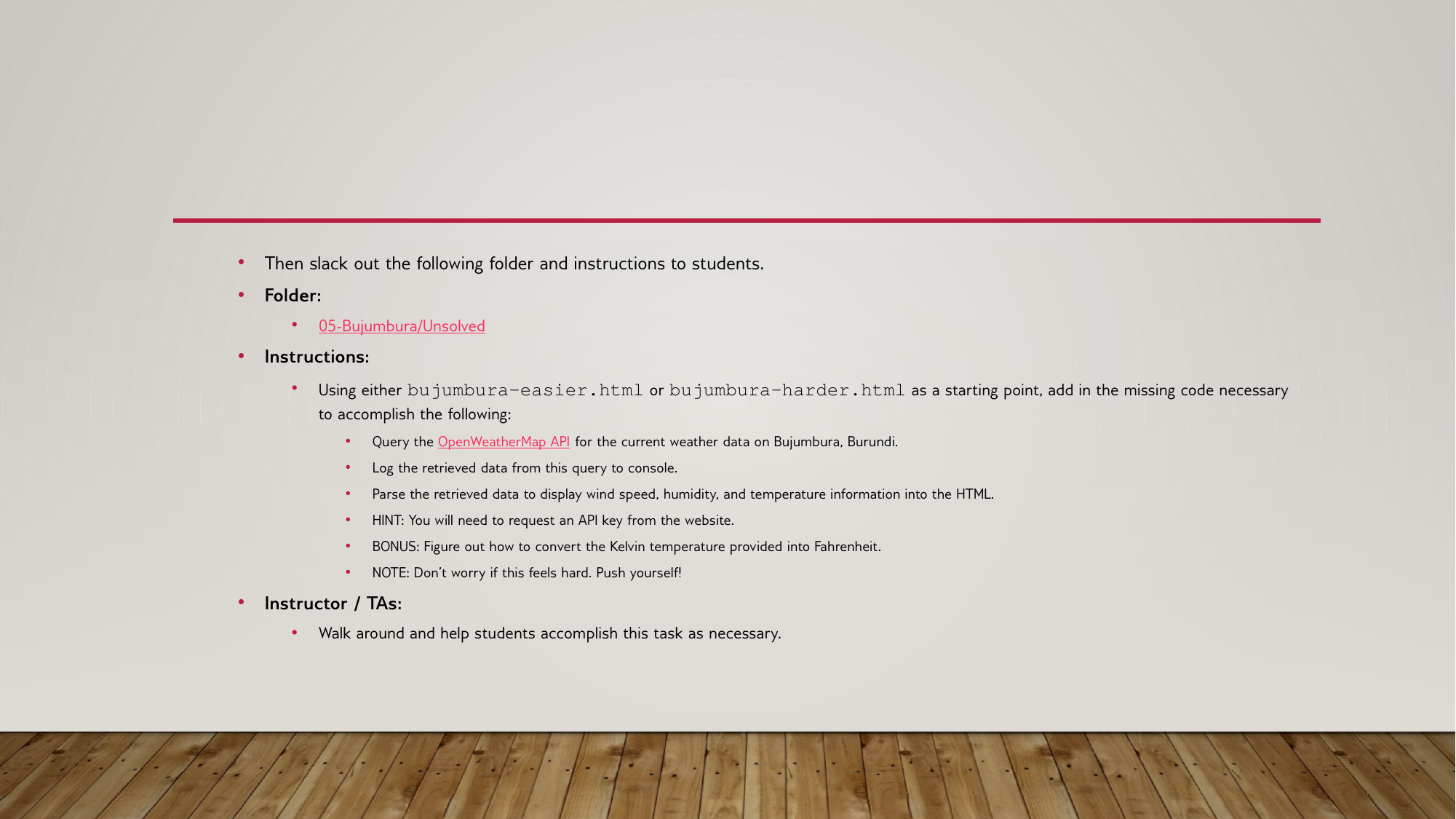

Then slack out the following folder and instructions to students.
Folder:
05-Bujumbura/Unsolved
Instructions:
Using either bujumbura-easier.html or bujumbura-harder.html as a starting point, add in the missing code necessary to accomplish the following:
Query the OpenWeatherMap API for the current weather data on Bujumbura, Burundi.
Log the retrieved data from this query to console.
Parse the retrieved data to display wind speed, humidity, and temperature information into the HTML.
HINT: You will need to request an API key from the website.
BONUS: Figure out how to convert the Kelvin temperature provided into Fahrenheit.
NOTE: Don’t worry if this feels hard. Push yourself!
Instructor / TAs:
Walk around and help students accomplish this task as necessary.